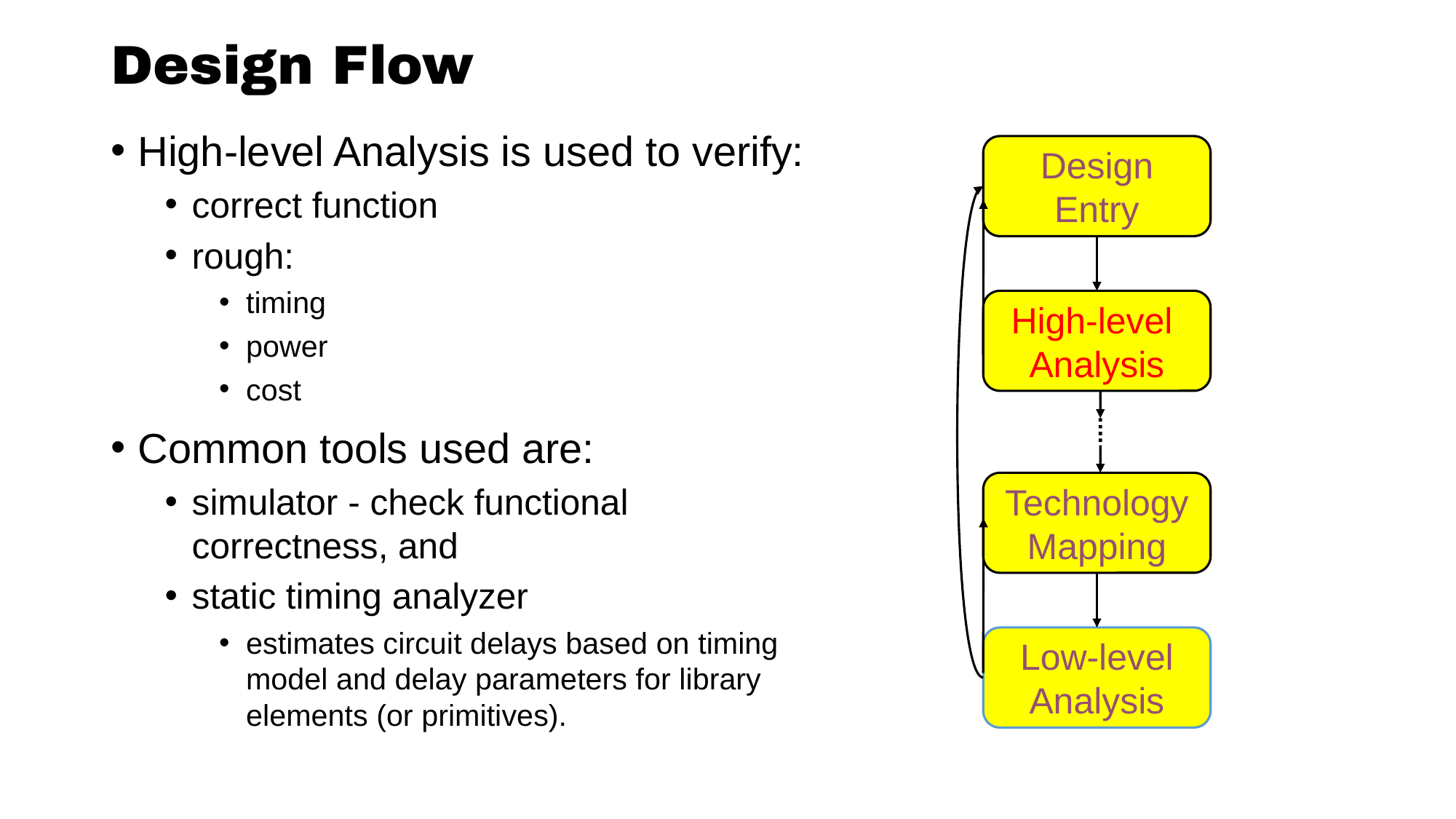

# Design Flow
High-level Analysis is used to verify:
correct function
rough:
timing
power
cost
Common tools used are:
simulator - check functional correctness, and
static timing analyzer
estimates circuit delays based on timing model and delay parameters for library elements (or primitives).

Design
Entry
High-level
Analysis

Technology
Mapping
Low-level
Analysis